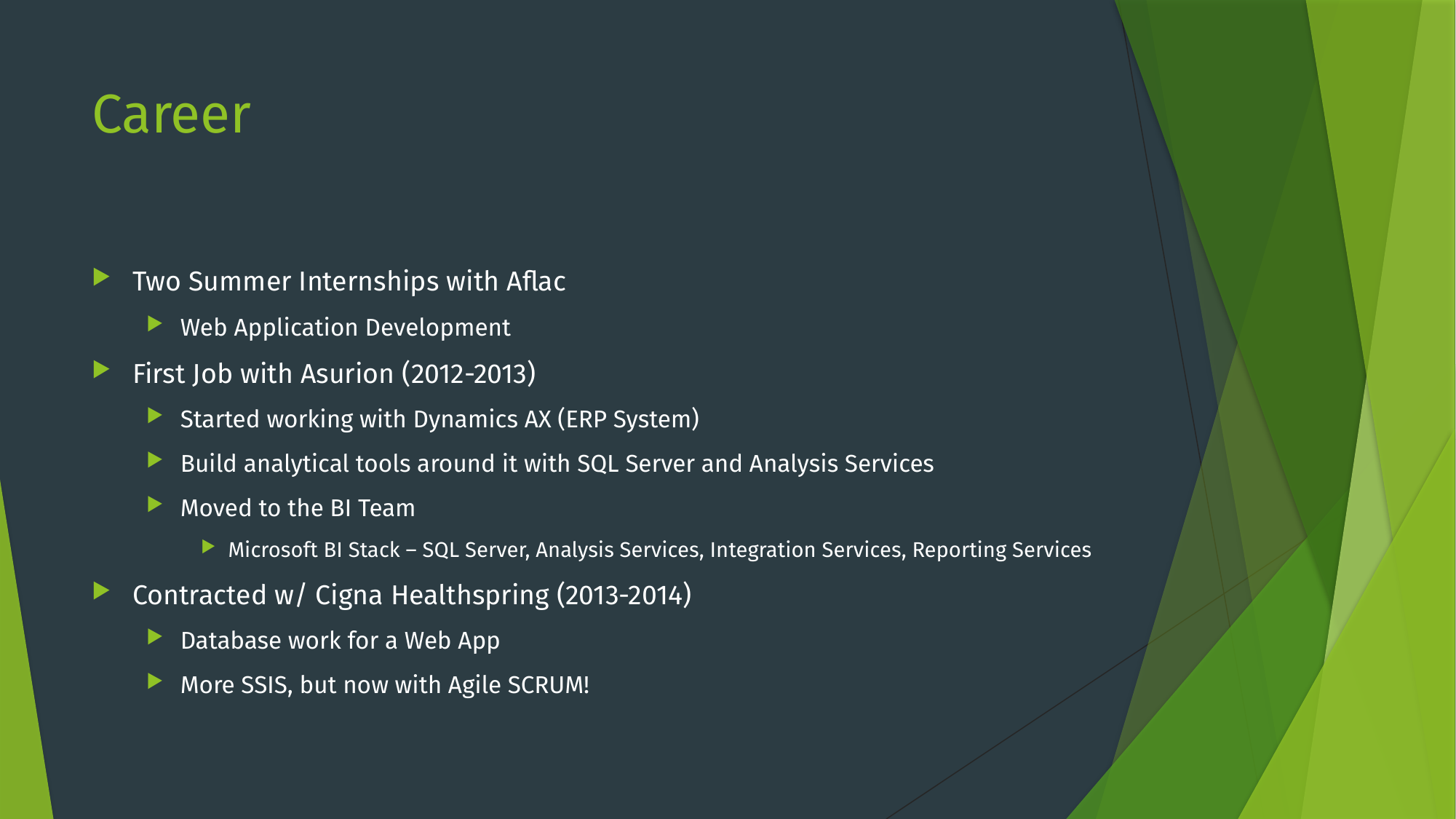

# Career
Two Summer Internships with Aflac
Web Application Development
First Job with Asurion (2012-2013)
Started working with Dynamics AX (ERP System)
Build analytical tools around it with SQL Server and Analysis Services
Moved to the BI Team
Microsoft BI Stack – SQL Server, Analysis Services, Integration Services, Reporting Services
Contracted w/ Cigna Healthspring (2013-2014)
Database work for a Web App
More SSIS, but now with Agile SCRUM!